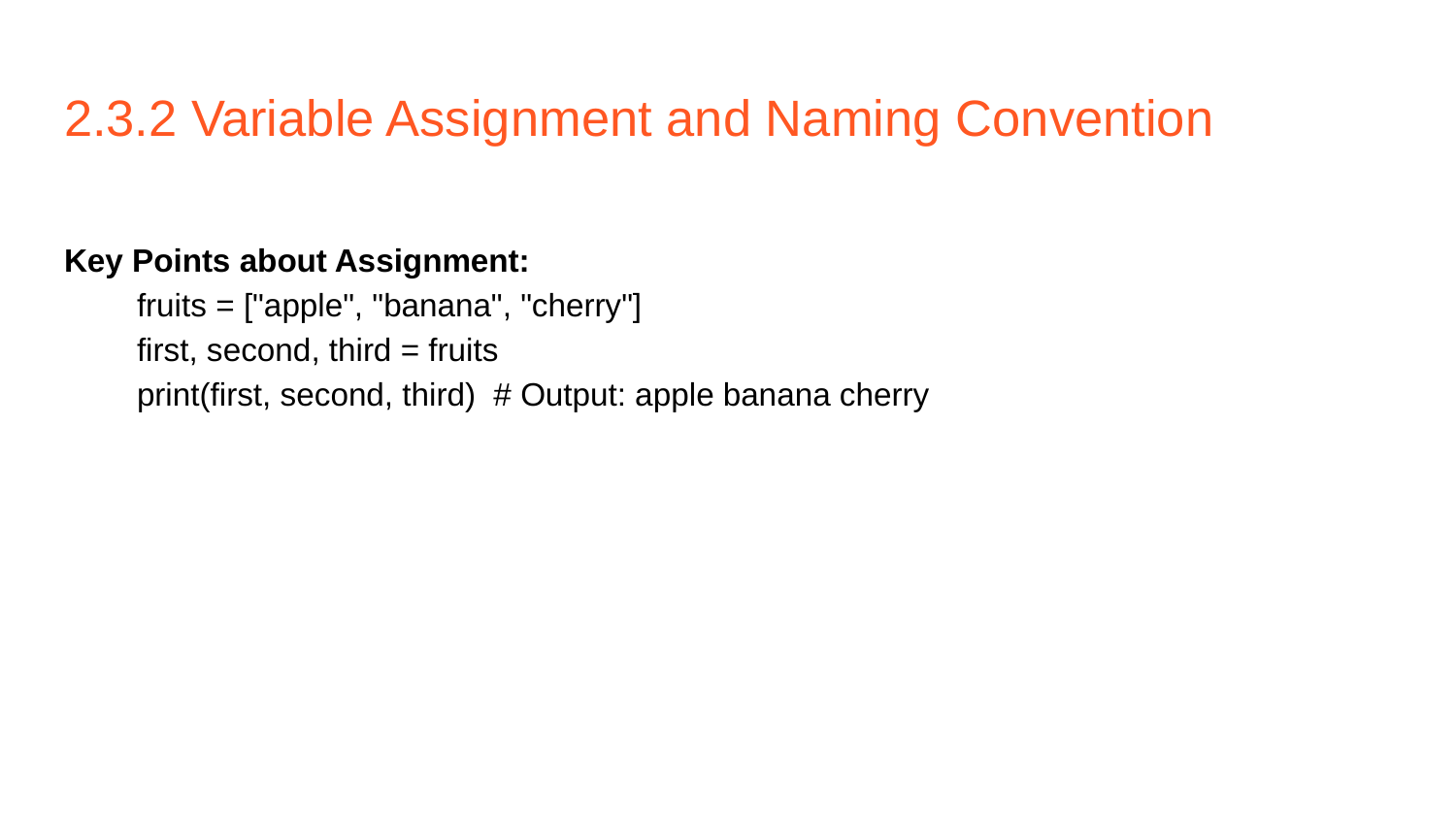

# 2.3.2 Variable Assignment and Naming Convention
Key Points about Assignment:
fruits = ["apple", "banana", "cherry"]
first, second, third = fruits
print(first, second, third)  # Output: apple banana cherry